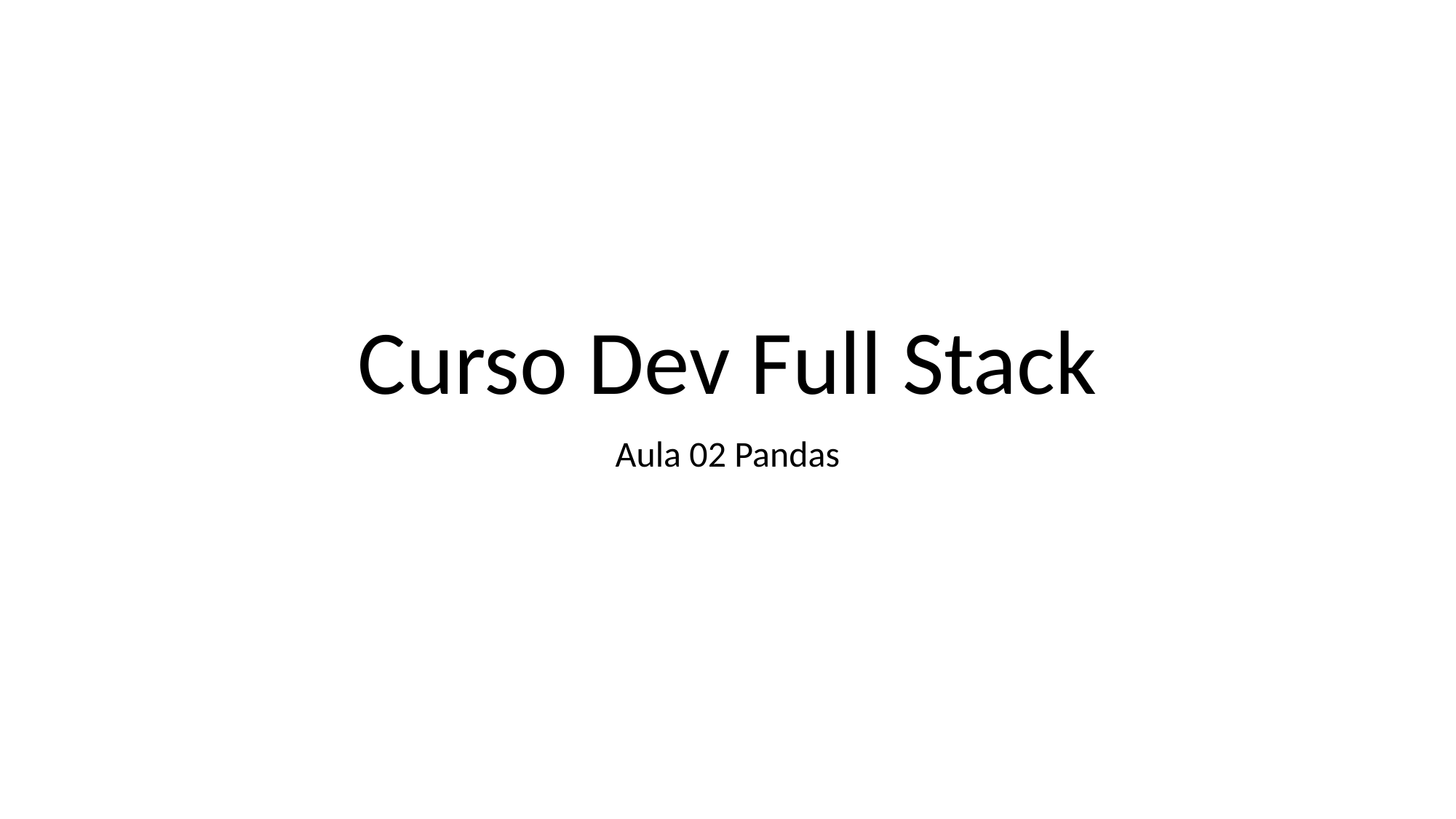

# Curso Dev Full Stack
Aula 02 Pandas